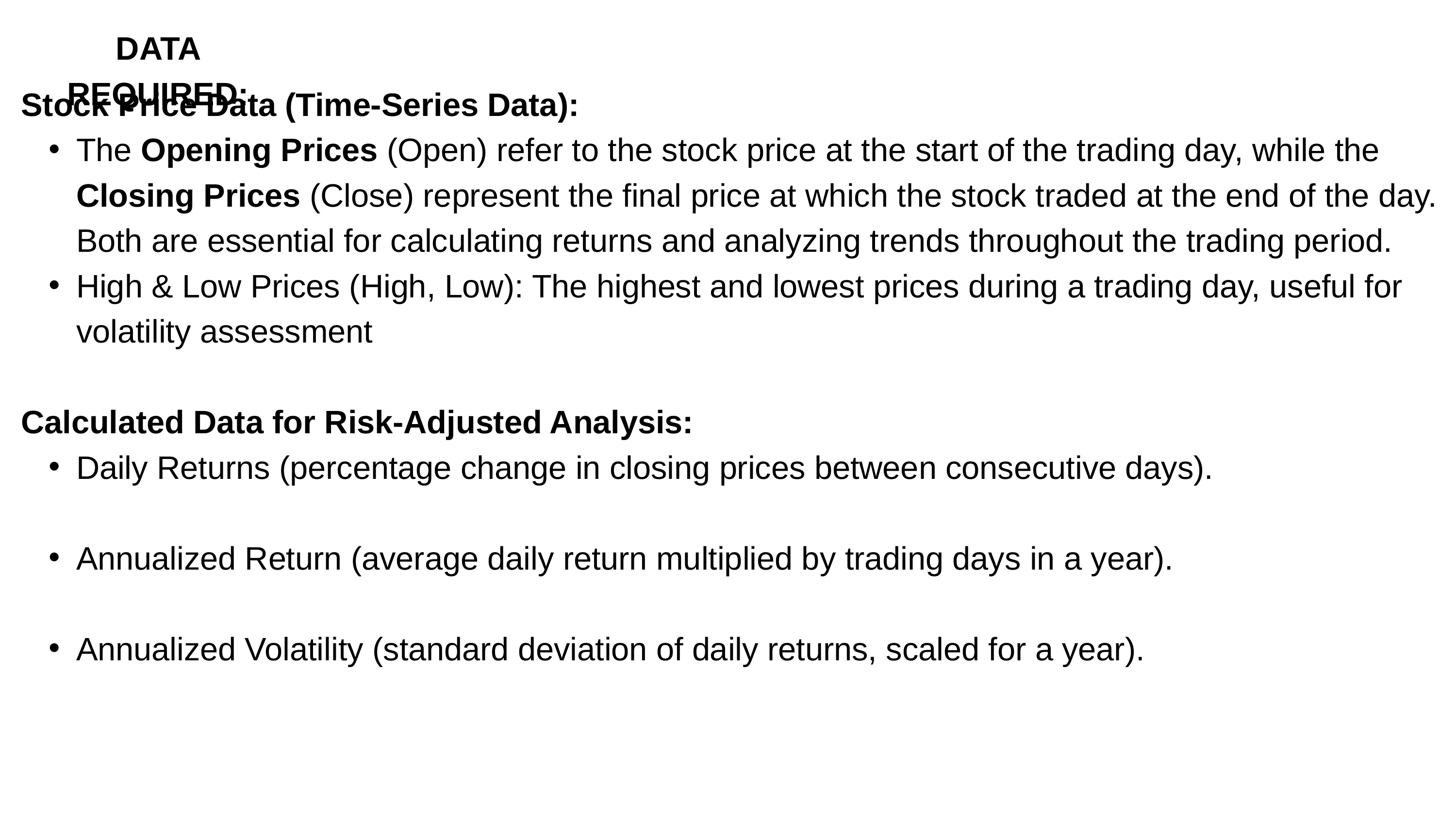

DATA REQUIRED:
Stock Price Data (Time-Series Data):
The Opening Prices (Open) refer to the stock price at the start of the trading day, while the Closing Prices (Close) represent the final price at which the stock traded at the end of the day. Both are essential for calculating returns and analyzing trends throughout the trading period.
High & Low Prices (High, Low): The highest and lowest prices during a trading day, useful for volatility assessment

Calculated Data for Risk-Adjusted Analysis:
Daily Returns (percentage change in closing prices between consecutive days).

Annualized Return (average daily return multiplied by trading days in a year).

Annualized Volatility (standard deviation of daily returns, scaled for a year).